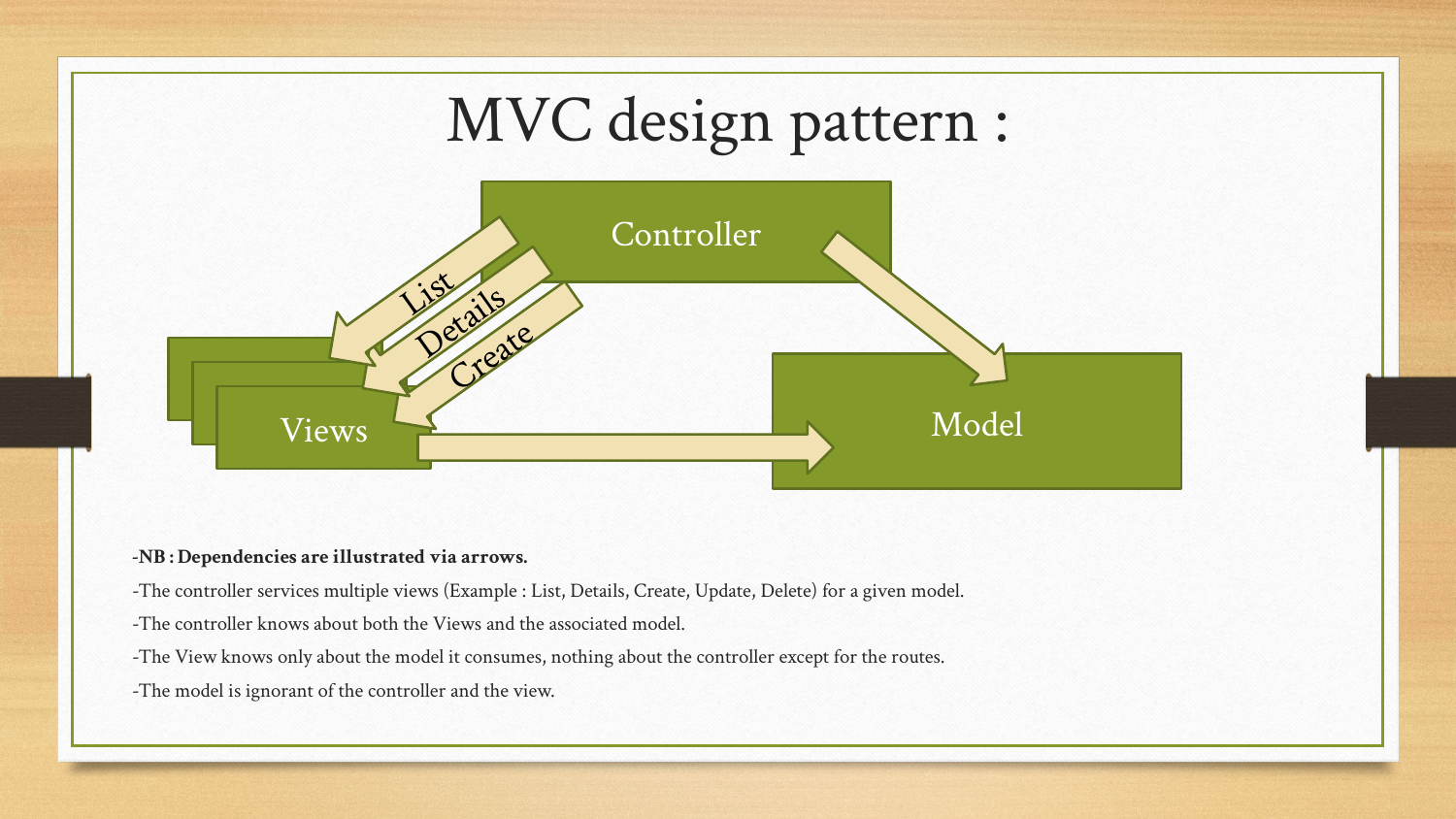

# MVC design pattern :
Controller
List

Details
Create
View
Model
View
Views

-NB : Dependencies are illustrated via arrows.
-The controller services multiple views (Example : List, Details, Create, Update, Delete) for a given model.
-The controller knows about both the Views and the associated model.
-The View knows only about the model it consumes, nothing about the controller except for the routes.
-The model is ignorant of the controller and the view.